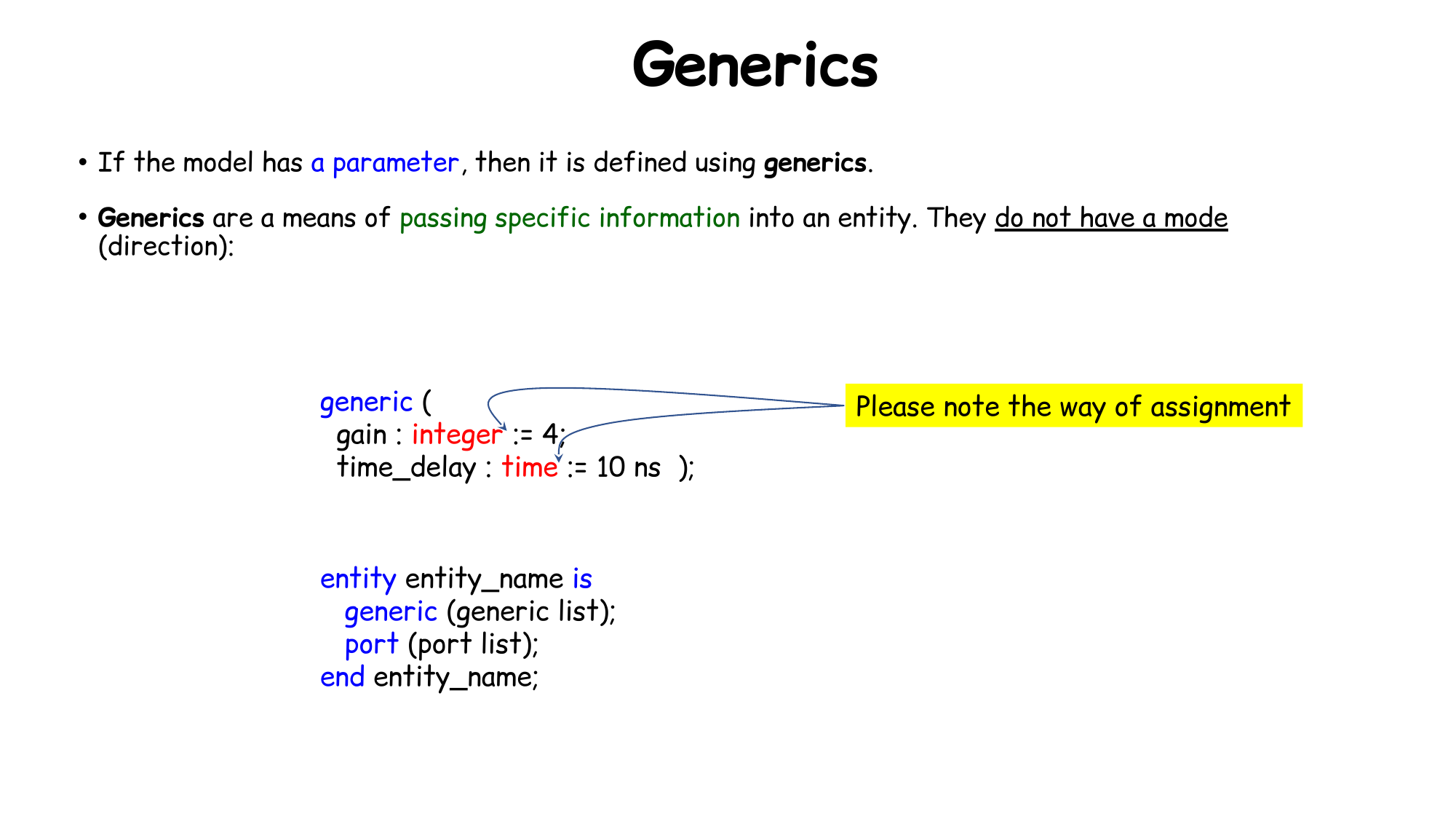

# Generics
If the model has a parameter, then it is defined using generics.

Generics are a means of passing specific information into an entity. They do not have a mode (direction):

generic (
  gain : integer := 4;
  time_delay : time := 10 ns  );

Please note the way of assignment

entity entity_name is
   generic (generic list);
   port (port list);                 end entity_name;